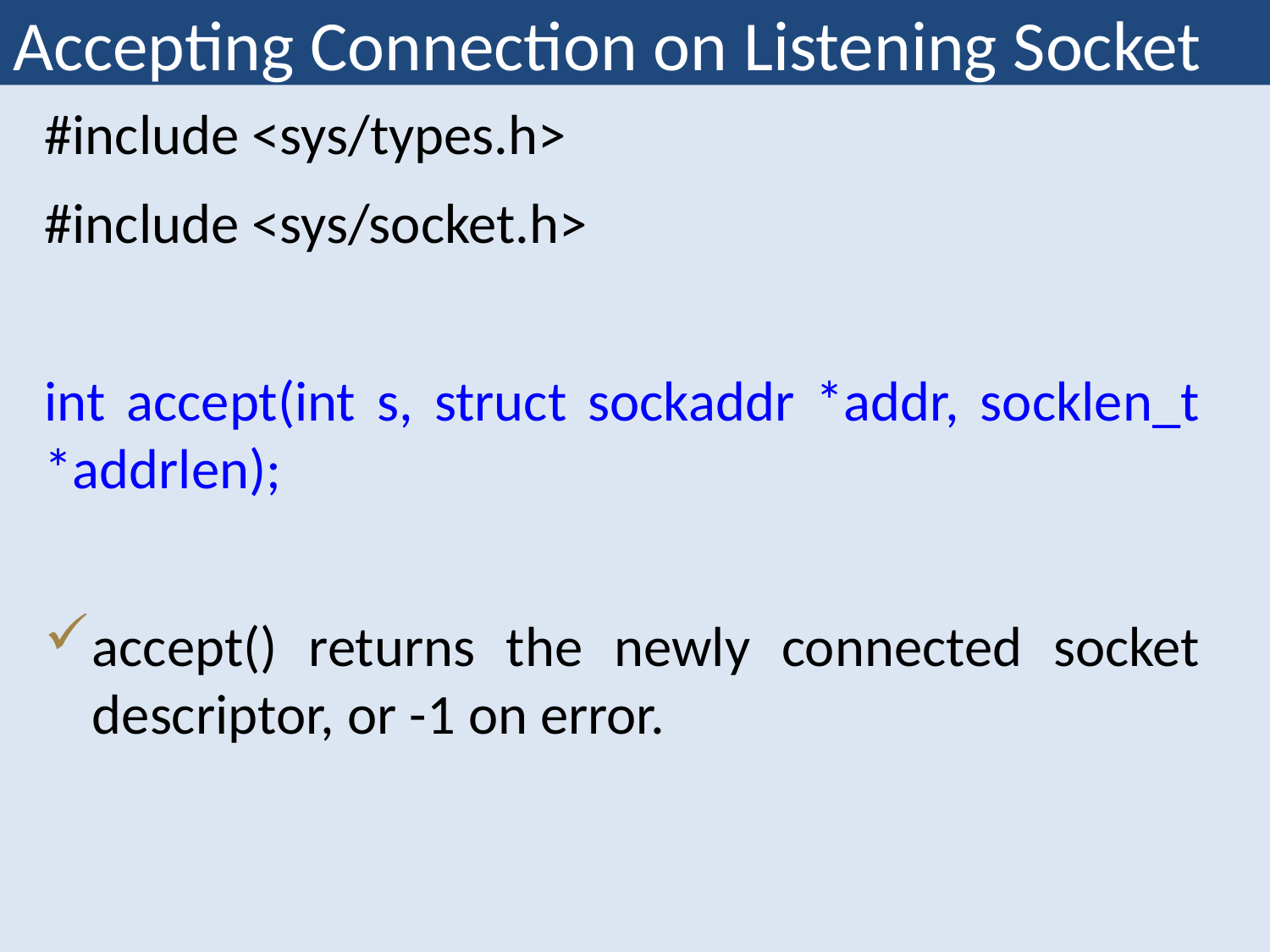

# Accepting Connection on Listening Socket
#include <sys/types.h>
#include <sys/socket.h>

int accept(int s, struct sockaddr *addr, socklen_t *addrlen);

accept() returns the newly connected socket descriptor, or -1 on error.